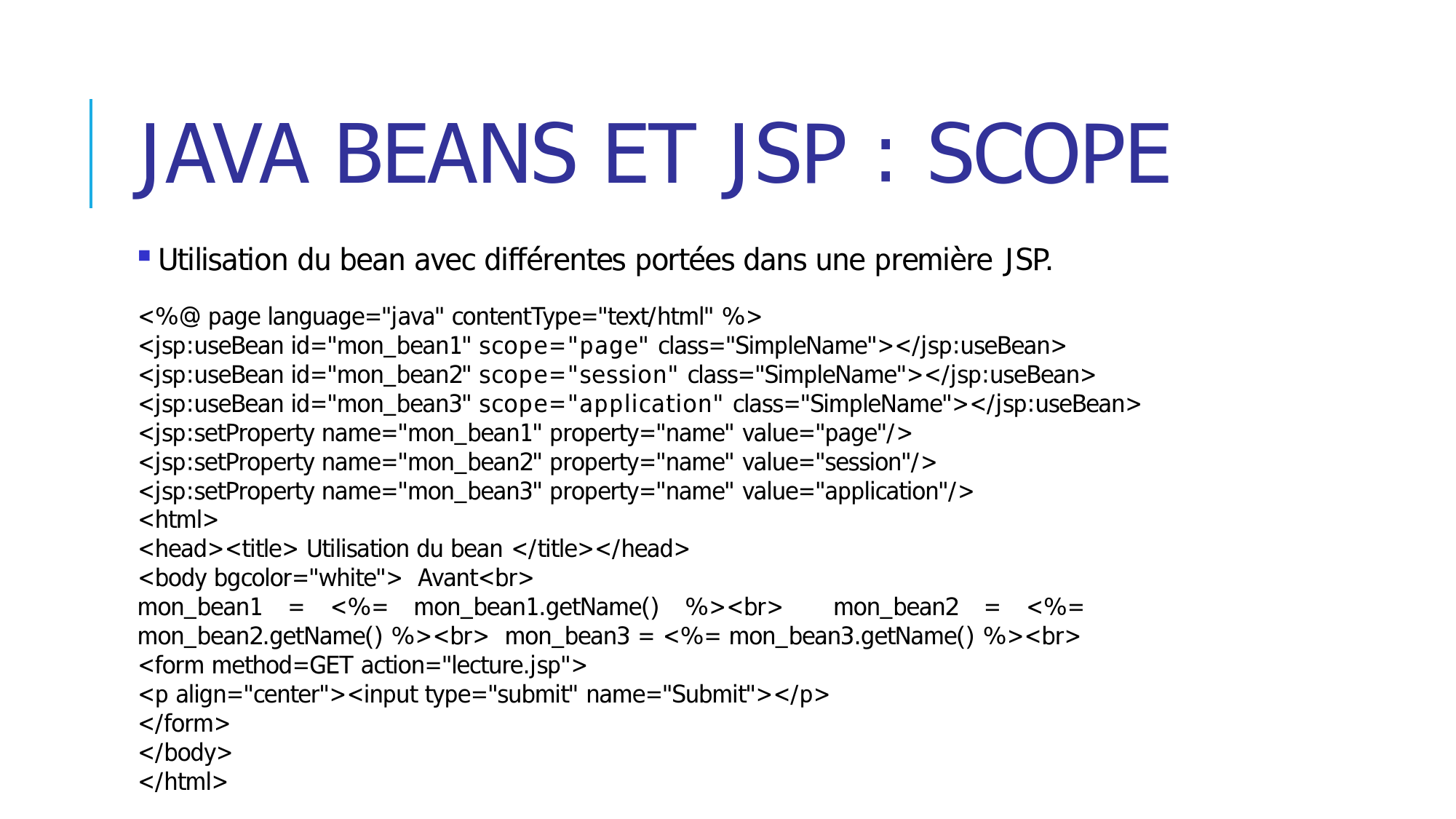

# Java Beans et JSP : scope

Utilisation du bean avec différentes portées dans une première JSP.

<%@ page language="java" contentType="text/html" %>
<jsp:useBean id="mon_bean1" scope="page" class="SimpleName"></jsp:useBean>
<jsp:useBean id="mon_bean2" scope="session" class="SimpleName"></jsp:useBean>
<jsp:useBean id="mon_bean3" scope="application" class="SimpleName"></jsp:useBean>
<jsp:setProperty name="mon_bean1" property="name" value="page"/>
<jsp:setProperty name="mon_bean2" property="name" value="session"/>
<jsp:setProperty name="mon_bean3" property="name" value="application"/>
<html>
<head><title> Utilisation du bean </title></head>
<body bgcolor="white">  Avant<br>
mon_bean1 = <%= mon_bean1.getName() %><br>  mon_bean2 = <%= mon_bean2.getName() %><br>  mon_bean3 = <%= mon_bean3.getName() %><br>
<form method=GET action="lecture.jsp">
<p align="center"><input type="submit" name="Submit"></p>
</form>
</body>
</html>